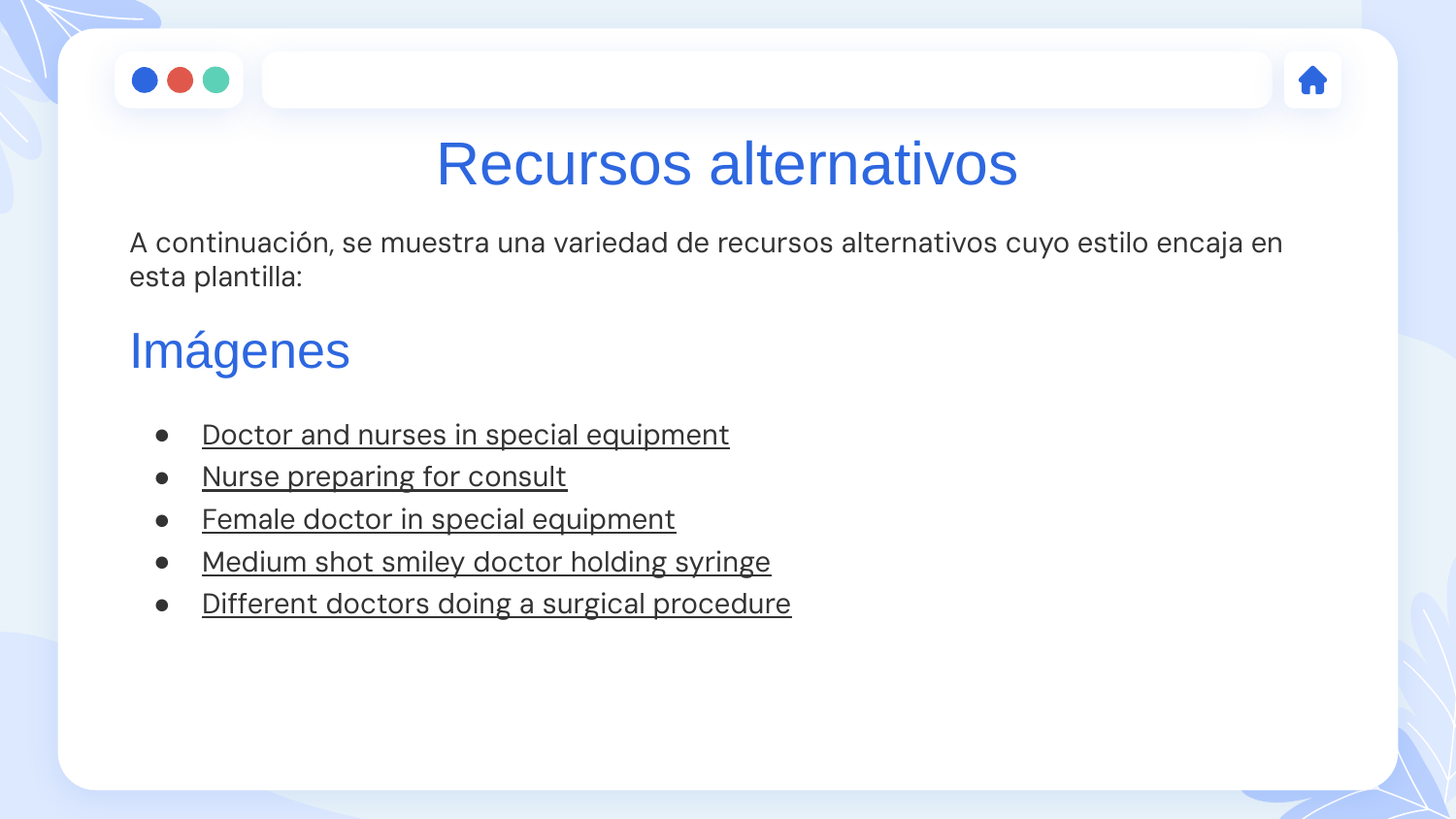

# Recursos alternativos
A continuación, se muestra una variedad de recursos alternativos cuyo estilo encaja en esta plantilla:
Imágenes
Doctor and nurses in special equipment
Nurse preparing for consult
Female doctor in special equipment
Medium shot smiley doctor holding syringe
Different doctors doing a surgical procedure